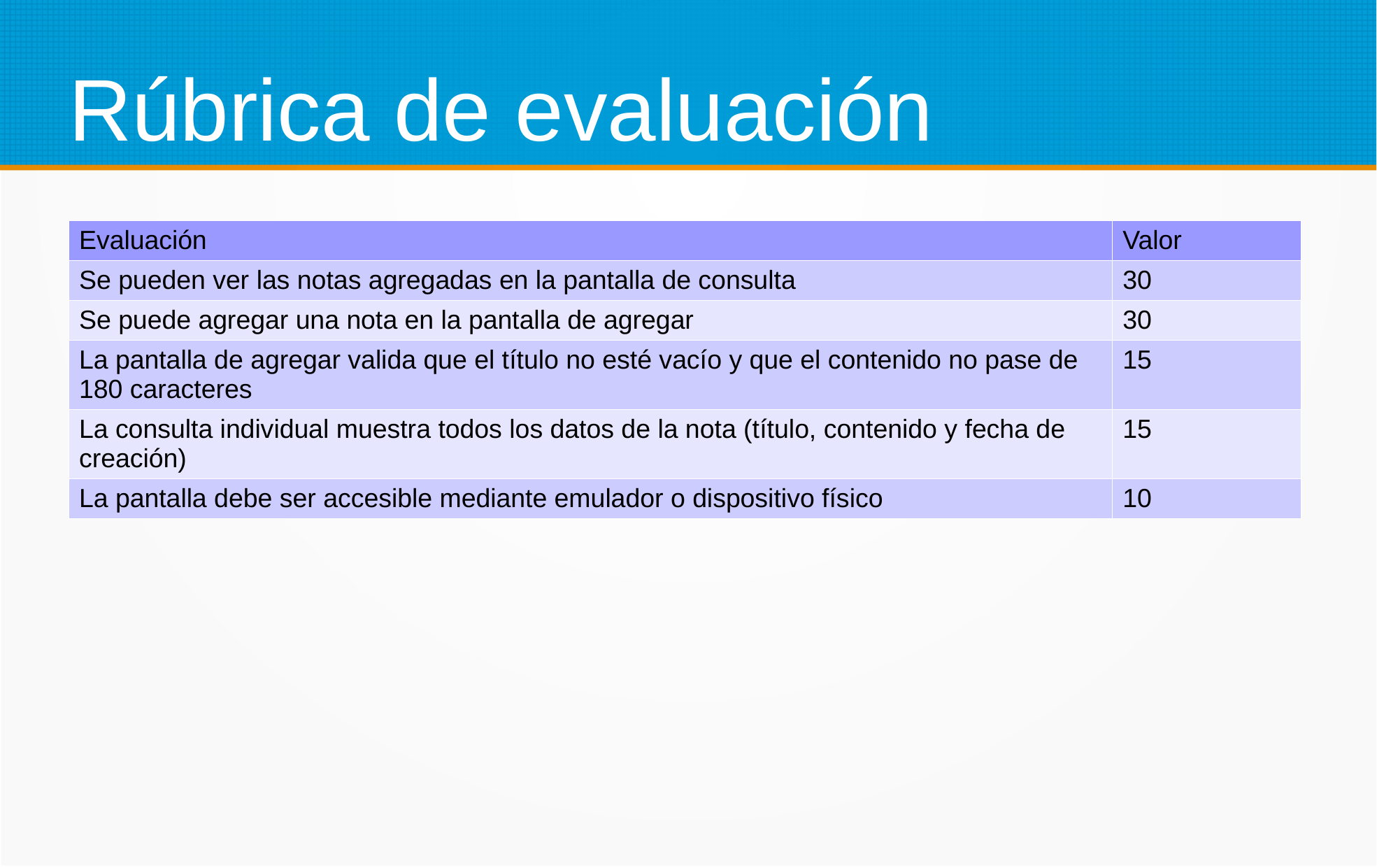

Rúbrica de evaluación
| Evaluación | Valor |
| --- | --- |
| Se pueden ver las notas agregadas en la pantalla de consulta | 30 |
| Se puede agregar una nota en la pantalla de agregar | 30 |
| La pantalla de agregar valida que el título no esté vacío y que el contenido no pase de 180 caracteres | 15 |
| La consulta individual muestra todos los datos de la nota (título, contenido y fecha de creación) | 15 |
| La pantalla debe ser accesible mediante emulador o dispositivo físico | 10 |